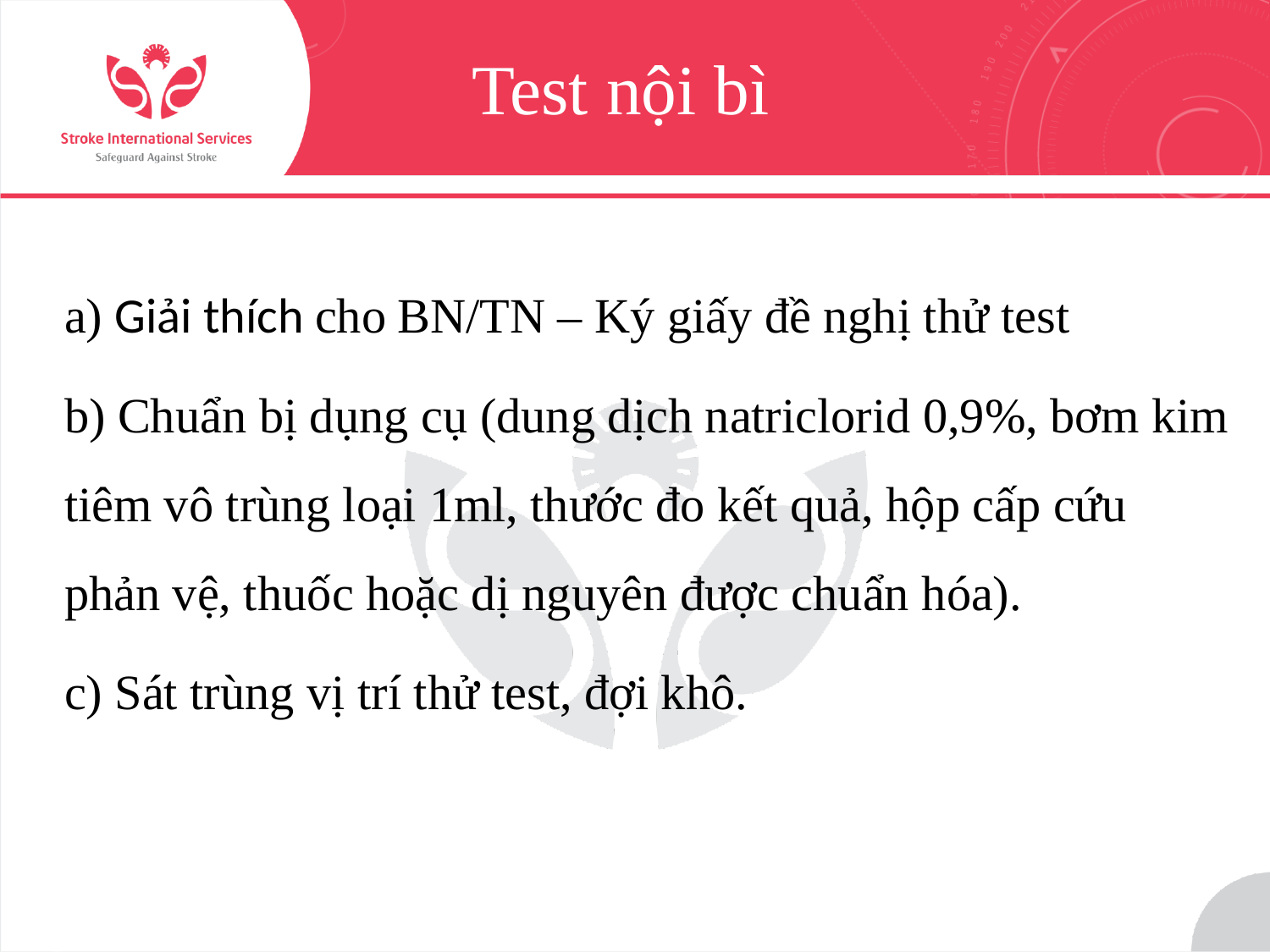

Test nội bì
a) Giải thích cho BN/TN – Ký giấy đề nghị thử test
b) Chuẩn bị dụng cụ (dung dịch natriclorid 0,9%, bơm kim tiêm vô trùng loại 1ml, thước đo kết quả, hộp cấp cứu phản vệ, thuốc hoặc dị nguyên được chuẩn hóa).
c) Sát trùng vị trí thử test, đợi khô.
29